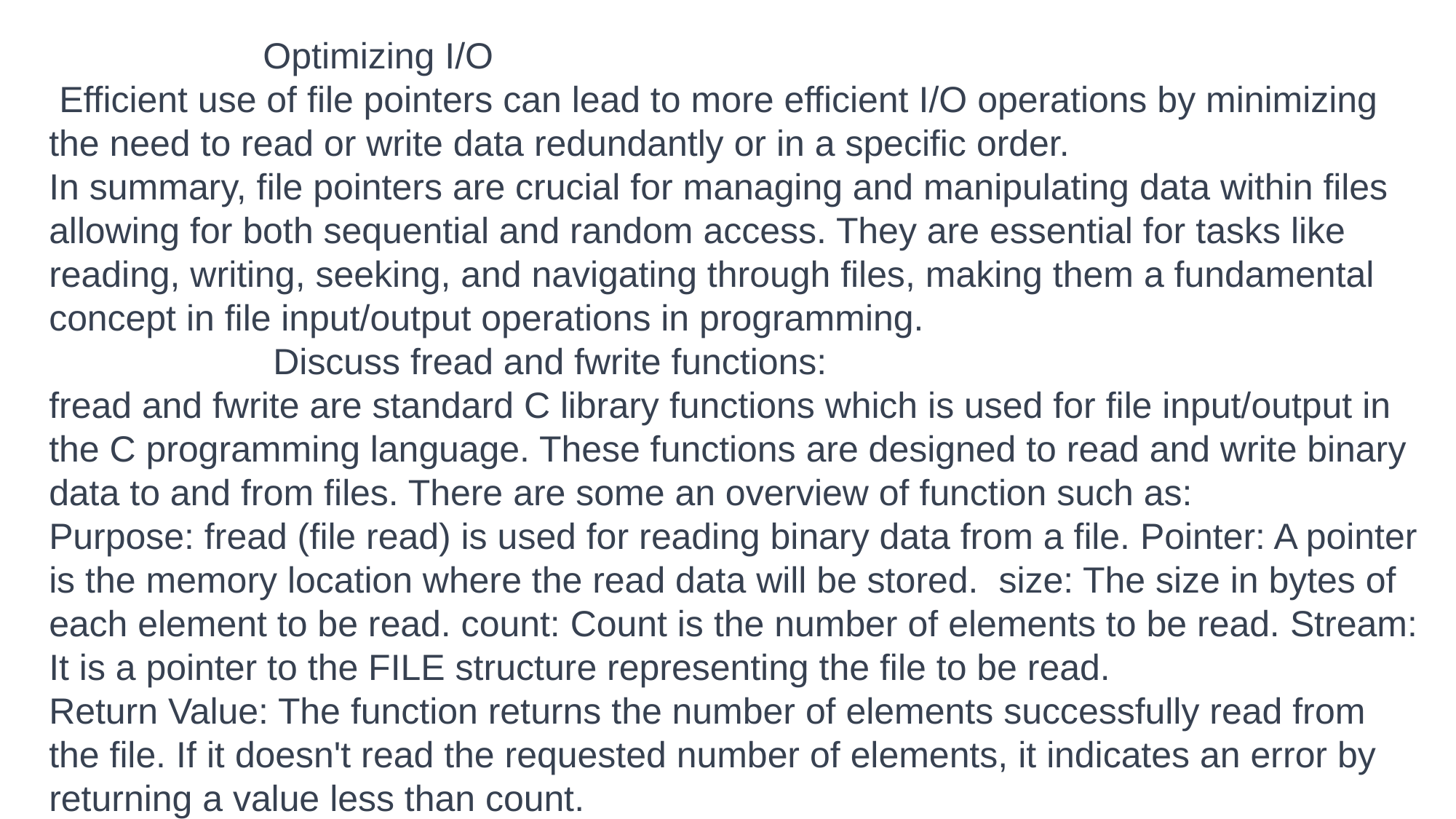

Optimizing I/O
 Efficient use of file pointers can lead to more efficient I/O operations by minimizing the need to read or write data redundantly or in a specific order.
In summary, file pointers are crucial for managing and manipulating data within files allowing for both sequential and random access. They are essential for tasks like reading, writing, seeking, and navigating through files, making them a fundamental concept in file input/output operations in programming.
                      Discuss fread and fwrite functions:
fread and fwrite are standard C library functions which is used for file input/output in the C programming language. These functions are designed to read and write binary data to and from files. There are some an overview of function such as:
Purpose: fread (file read) is used for reading binary data from a file. Pointer: A pointer is the memory location where the read data will be stored.  size: The size in bytes of each element to be read. count: Count is the number of elements to be read. Stream: It is a pointer to the FILE structure representing the file to be read.
Return Value: The function returns the number of elements successfully read from the file. If it doesn't read the requested number of elements, it indicates an error by returning a value less than count.